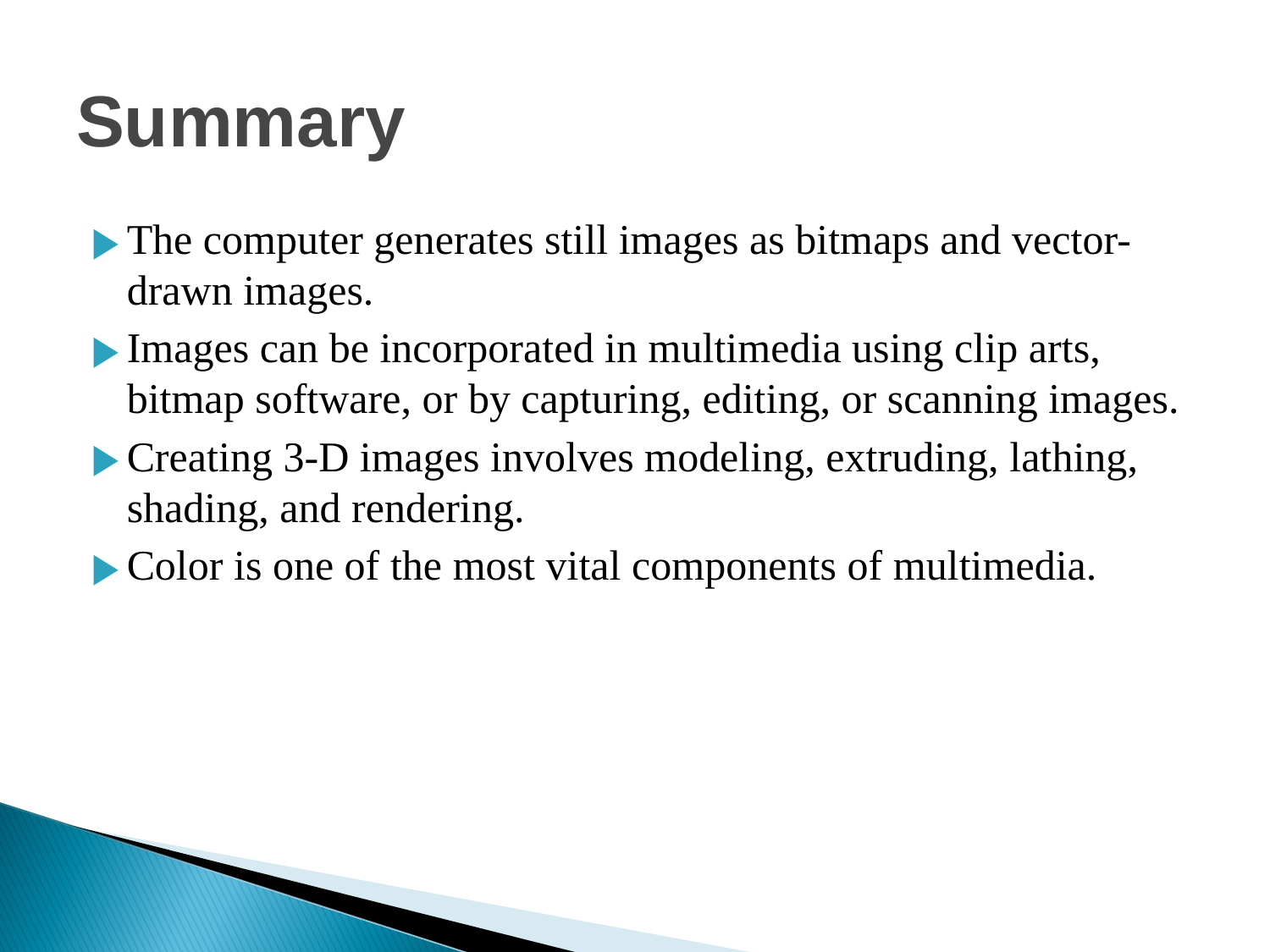

Summary
The computer generates still images as bitmaps and vector-drawn images.
Images can be incorporated in multimedia using clip arts, bitmap software, or by capturing, editing, or scanning images.
Creating 3-D images involves modeling, extruding, lathing, shading, and rendering.
Color is one of the most vital components of multimedia.